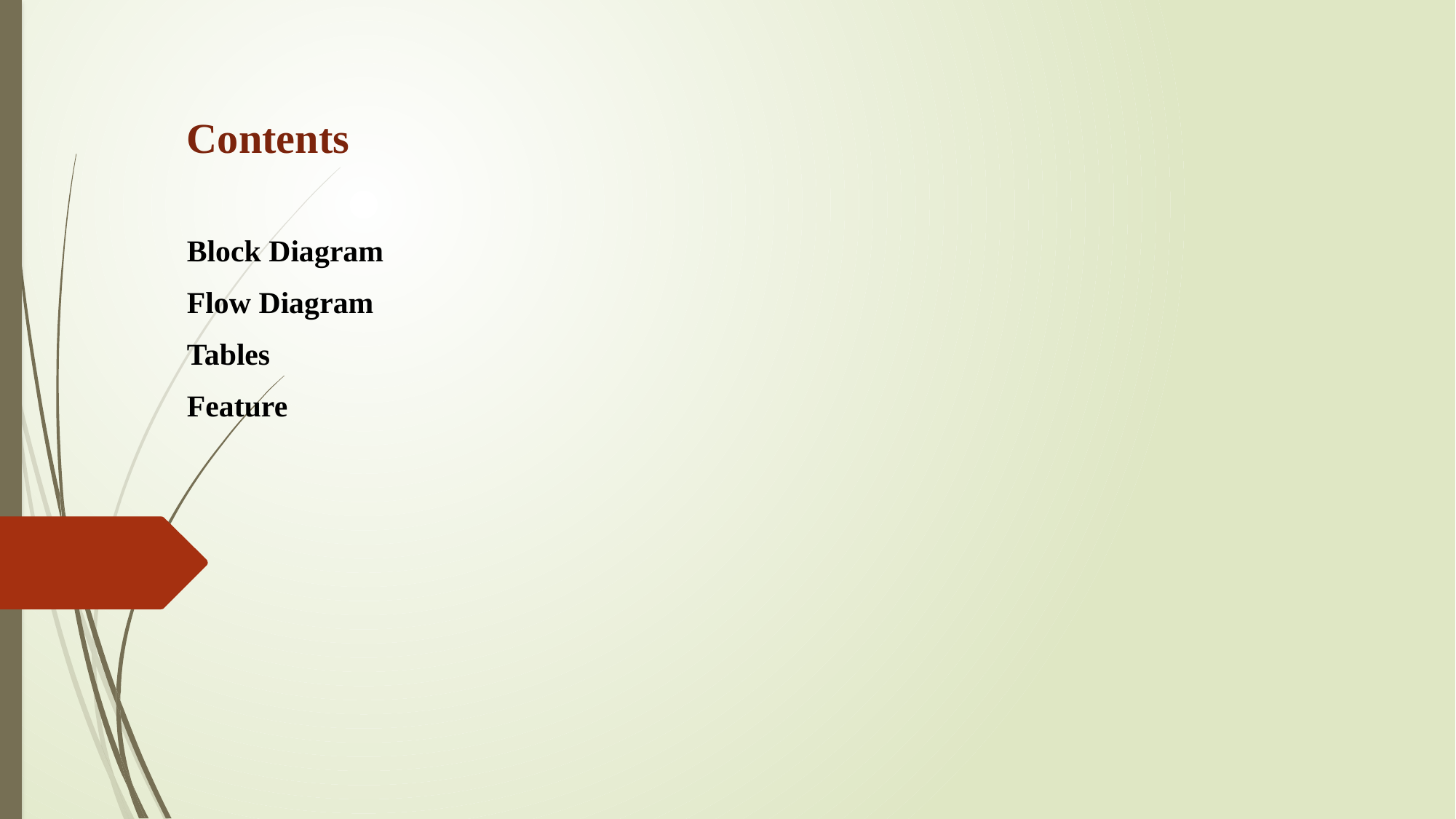

# Contents
Block Diagram
Flow Diagram
Tables
Feature